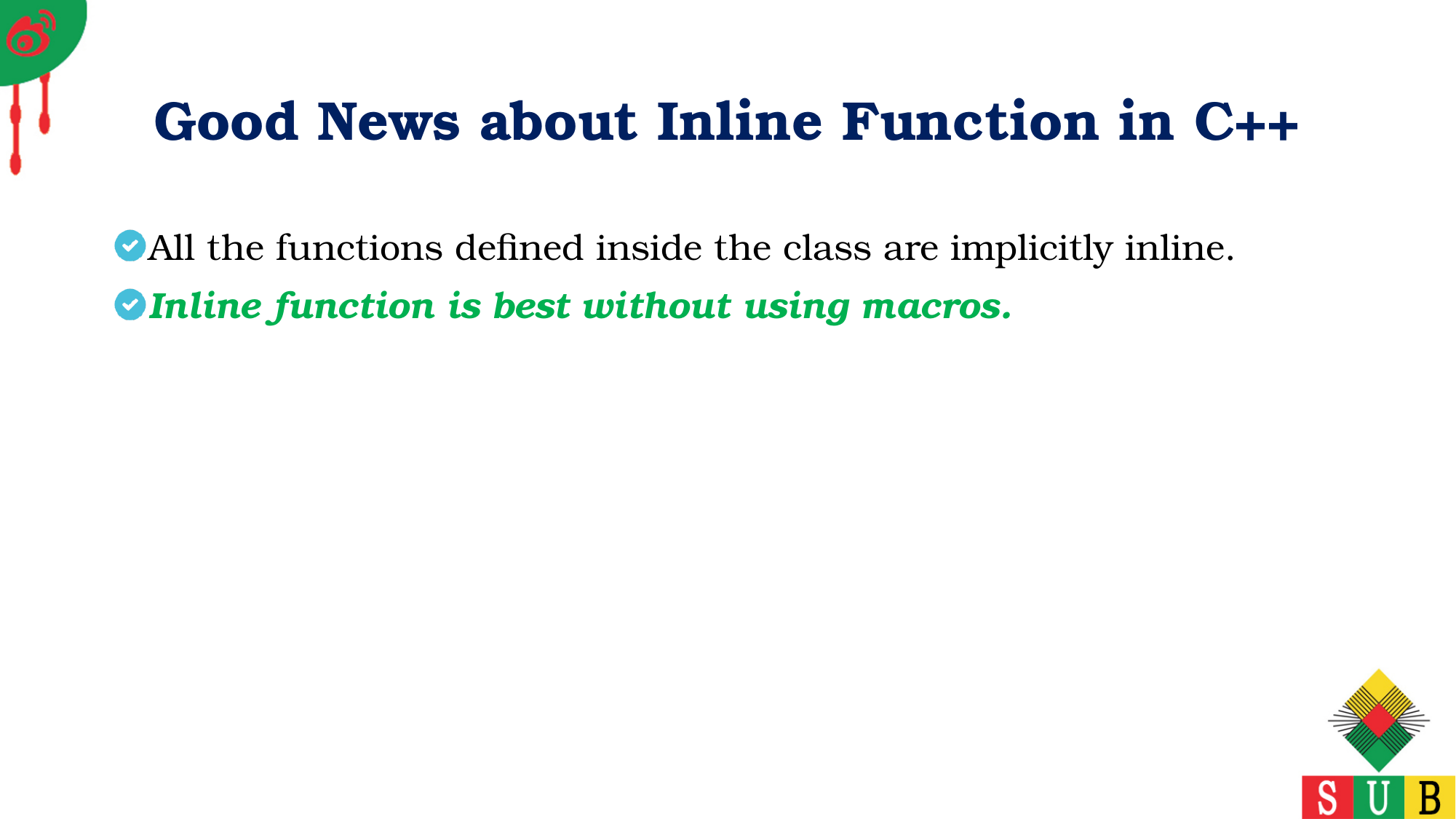

# Good News about Inline Function in C++
All the functions defined inside the class are implicitly inline.
Inline function is best without using macros.